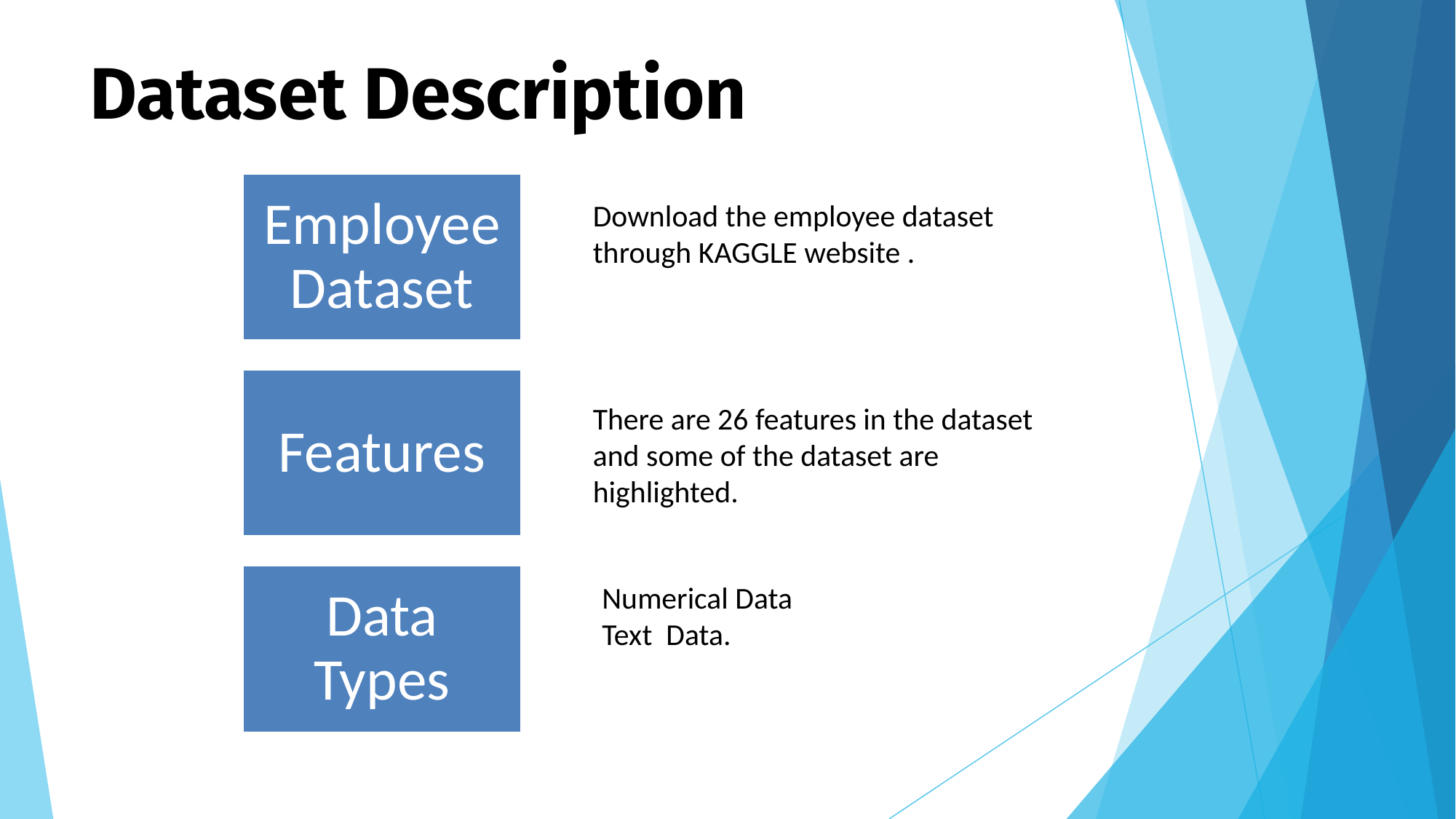

# Dataset Description
Employee Dataset
Features
Data Types
Download the employee dataset through KAGGLE website .
There are 26 features in the dataset and some of the dataset are highlighted.
Numerical Data
Text  Data.